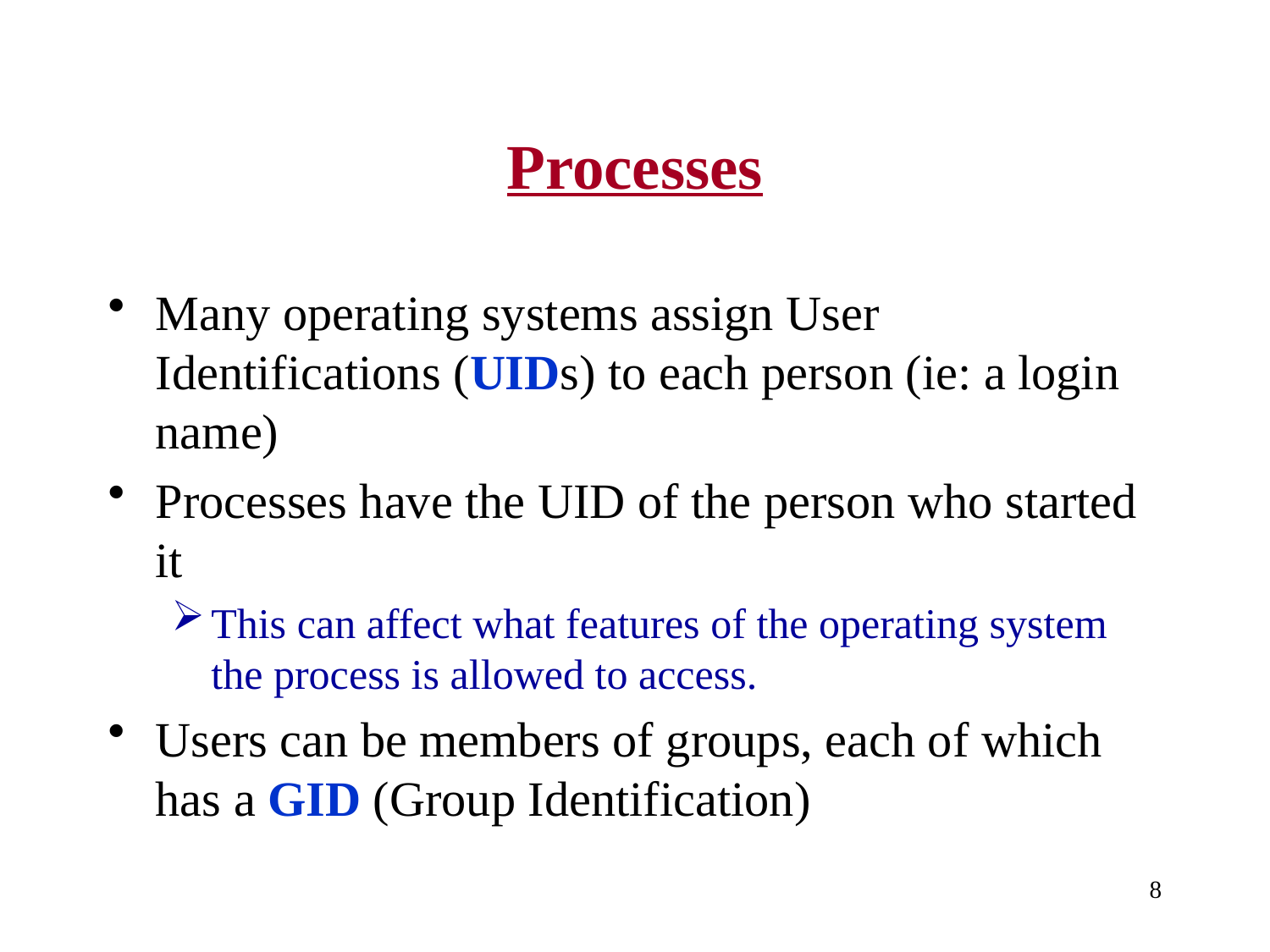

# Processes
Many operating systems assign User Identifications (UIDs) to each person (ie: a login name)
Processes have the UID of the person who started it
This can affect what features of the operating system the process is allowed to access.
Users can be members of groups, each of which has a GID (Group Identification)
8